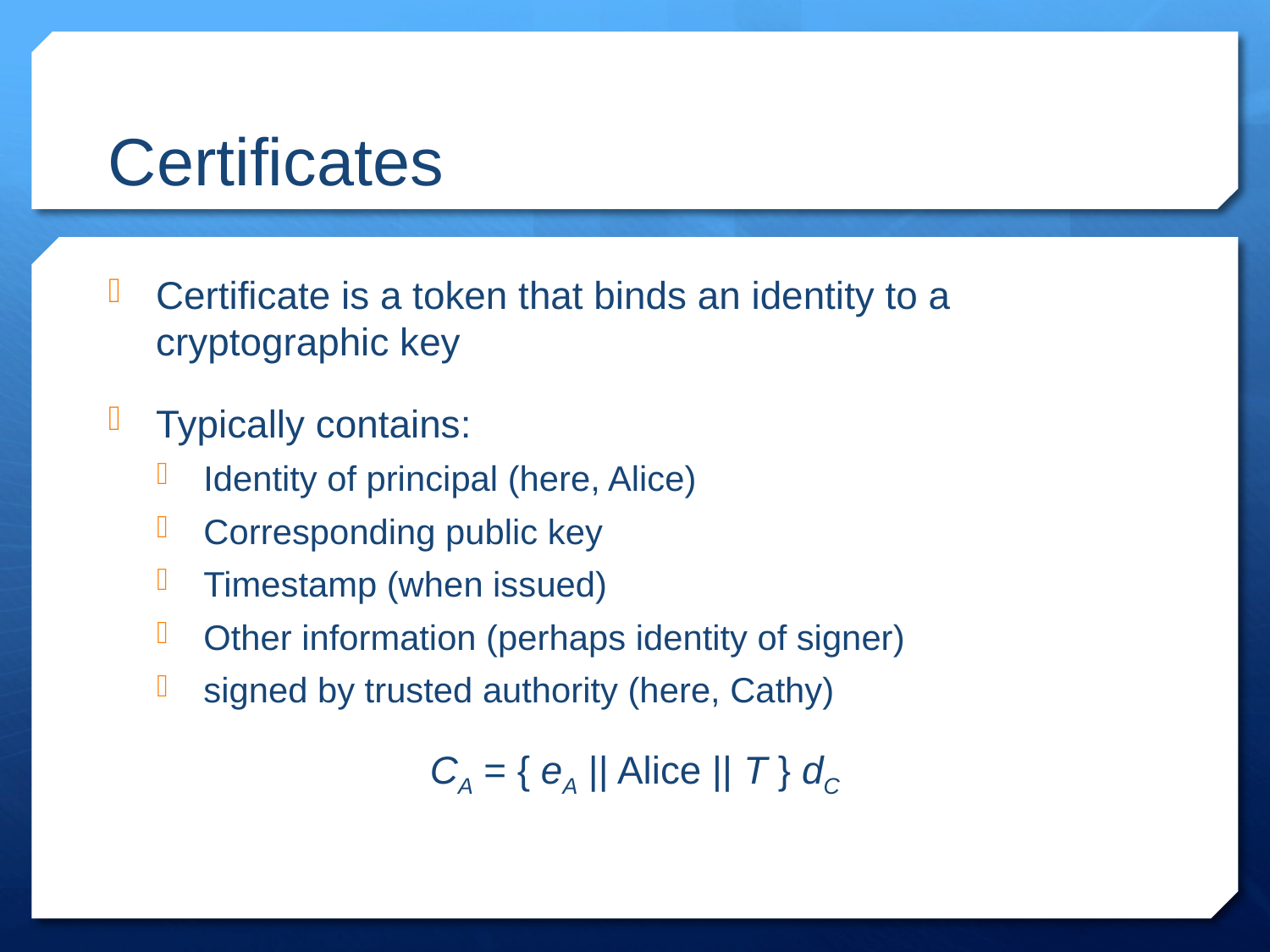

Certificates
Certificate is a token that binds an identity to a cryptographic key
Typically contains:
Identity of principal (here, Alice)
Corresponding public key
Timestamp (when issued)
Other information (perhaps identity of signer)
signed by trusted authority (here, Cathy)
CA = { eA || Alice || T } dC